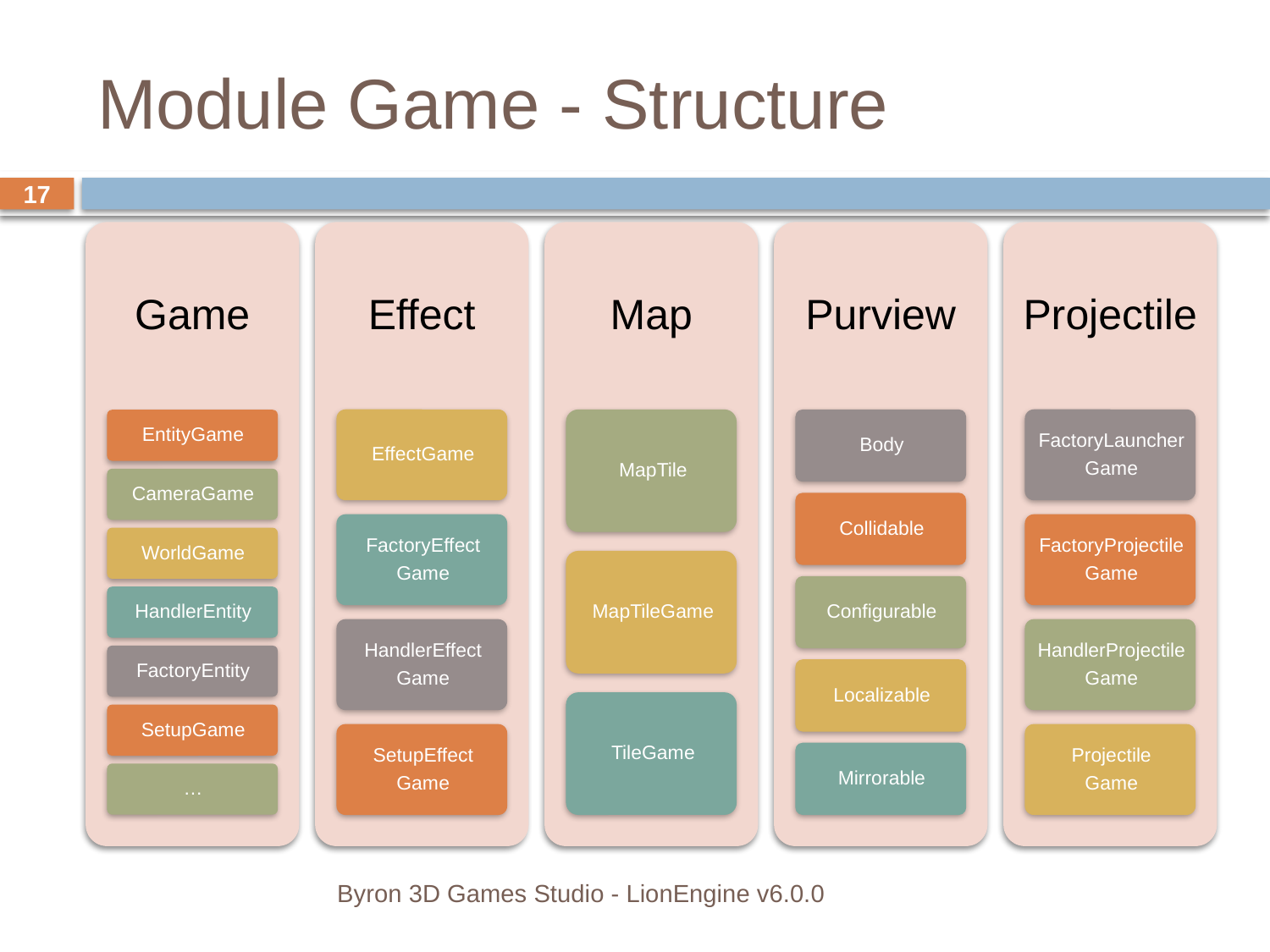

# Module Game - Structure
17
Game
EntityGame
CameraGame
WorldGame
HandlerEntity
FactoryEntity
SetupGame
…
Effect
EffectGame
FactoryEffect
Game
HandlerEffect
Game
SetupEffect
Game
Map
MapTile
MapTileGame
TileGame
Purview
Body
Collidable
Configurable
Localizable
Mirrorable
Projectile
FactoryLauncher
Game
FactoryProjectile
Game
HandlerProjectile
Game
Projectile
Game
Byron 3D Games Studio - LionEngine v6.0.0